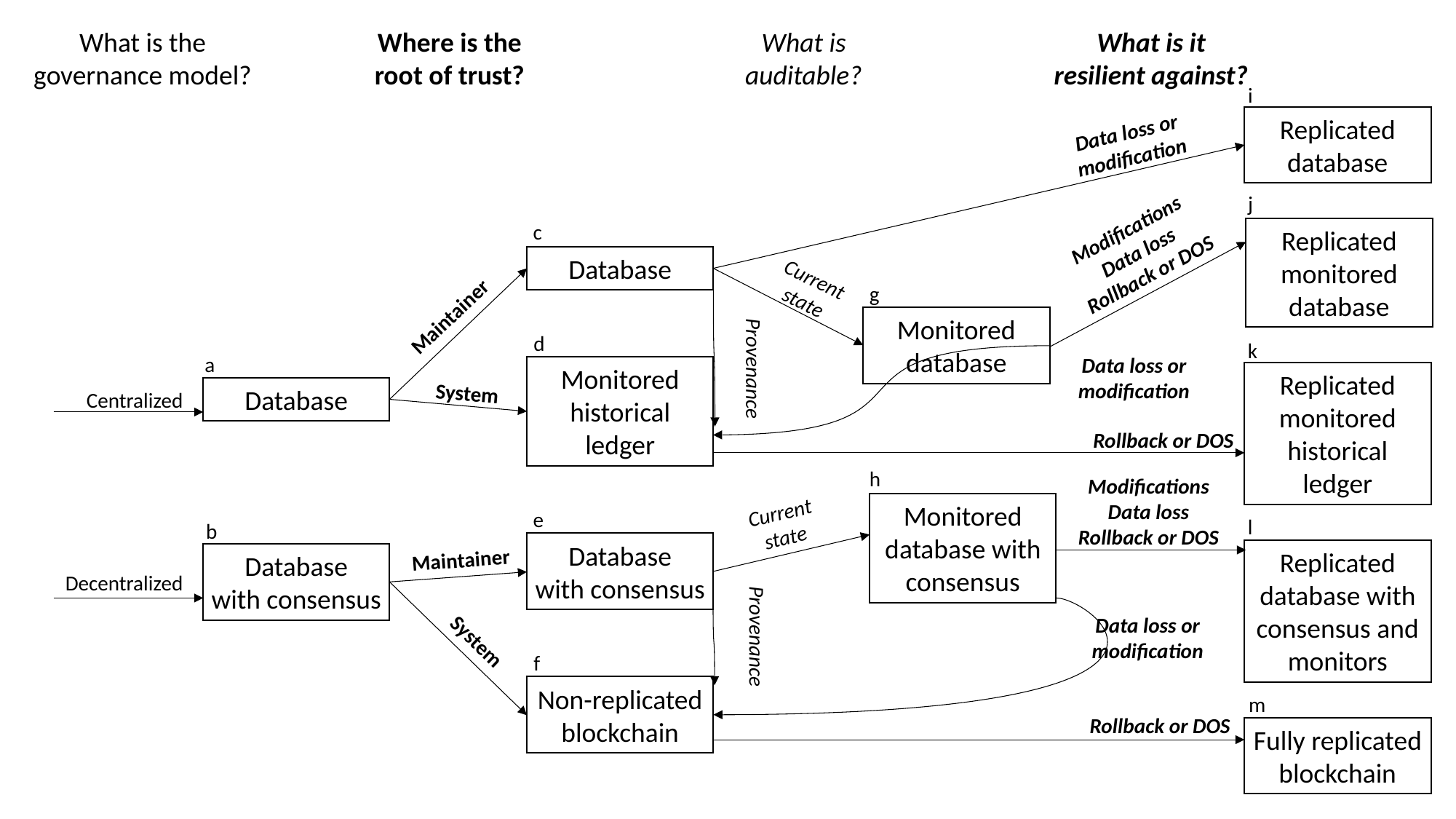

What is the governance model?
Where is the root of trust?
What is auditable?
What is it resilient against?
i
Replicated
database
Data loss or
modification
j
Modifications
Data loss
Rollback or DOS
c
Replicated
monitored
database
Database
Current
state
g
Maintainer
Monitored
database
d
k
a
Data loss or modification
Provenance
Monitored
historical
ledger
Replicated
monitored
historical
ledger
System
Database
Centralized
Rollback or DOS
h
Modifications
Data loss
Rollback or DOS
Current
state
Monitored
database with
consensus
e
l
b
Database
with consensus
Replicated database with consensus and monitors
Maintainer
Database
with consensus
Decentralized

Data loss or
modification
Provenance
System
f
Non-replicated
blockchain
m
Rollback or DOS
Fully replicated
blockchain